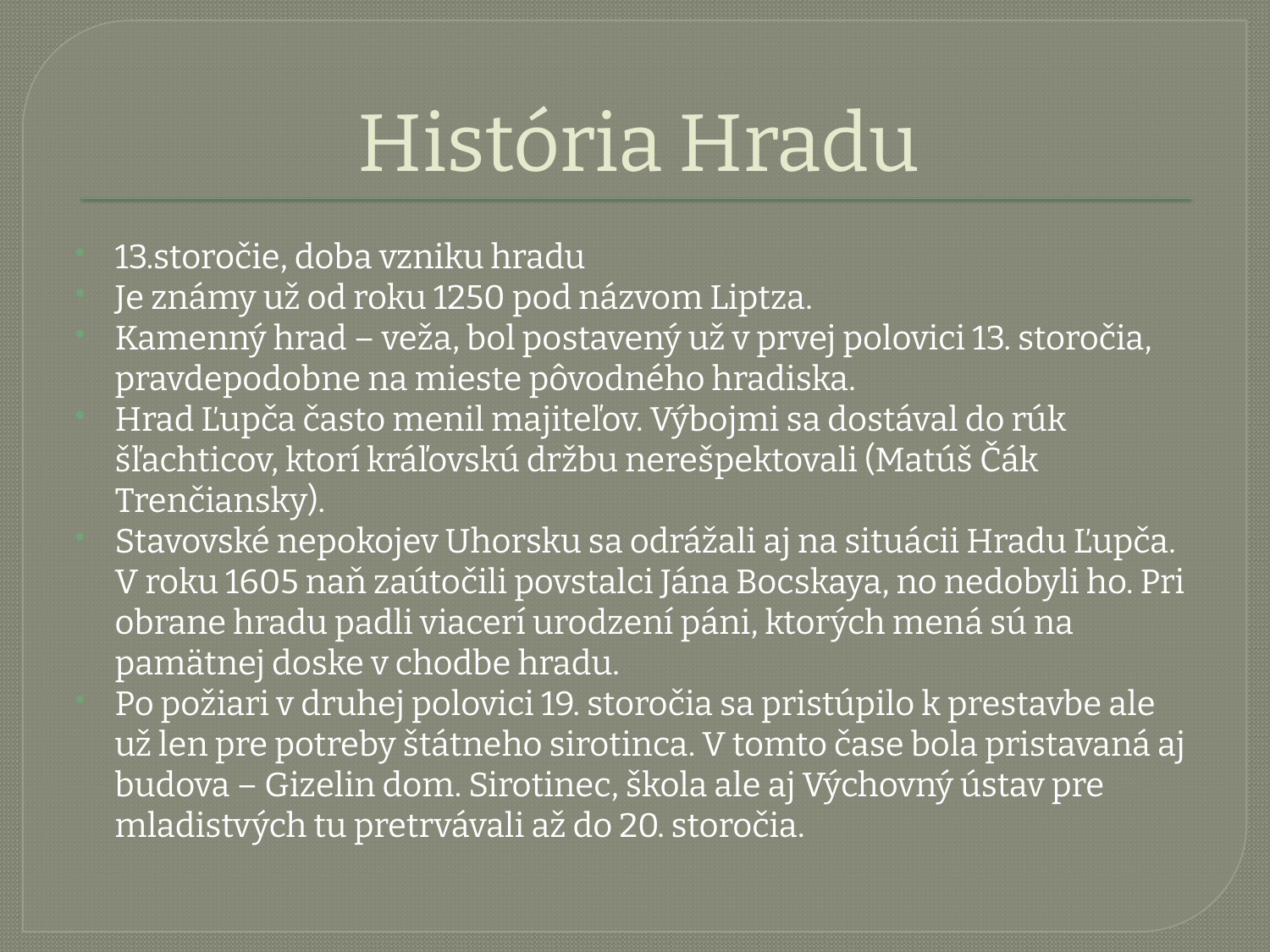

# História Hradu
13.storočie, doba vzniku hradu
Je známy už od roku 1250 pod názvom Liptza.
Kamenný hrad – veža, bol postavený už v prvej polovici 13. storočia, pravdepodobne na mieste pôvodného hradiska.
Hrad Ľupča často menil majiteľov. Výbojmi sa dostával do rúk šľachticov, ktorí kráľovskú držbu nerešpektovali (Matúš Čák Trenčiansky).
Stavovské nepokojev Uhorsku sa odrážali aj na situácii Hradu Ľupča. V roku 1605 naň zaútočili povstalci Jána Bocskaya, no nedobyli ho. Pri obrane hradu padli viacerí urodzení páni, ktorých mená sú na pamätnej doske v chodbe hradu.
Po požiari v druhej polovici 19. storočia sa pristúpilo k prestavbe ale už len pre potreby štátneho sirotinca. V tomto čase bola pristavaná aj budova – Gizelin dom. Sirotinec, škola ale aj Výchovný ústav pre mladistvých tu pretrvávali až do 20. storočia.